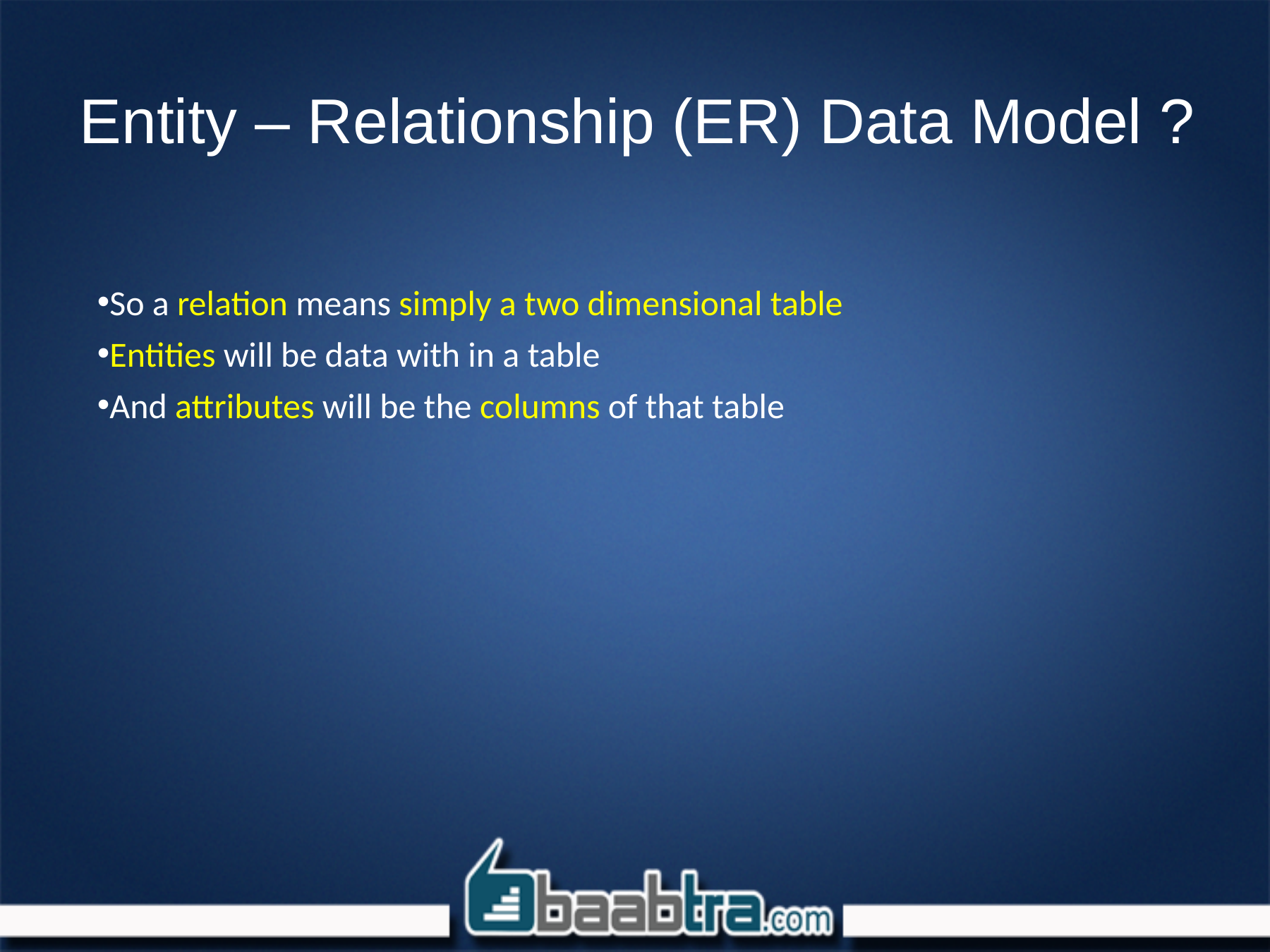

# Entity – Relationship (ER) Data Model ?
So a relation means simply a two dimensional table
Entities will be data with in a table
And attributes will be the columns of that table